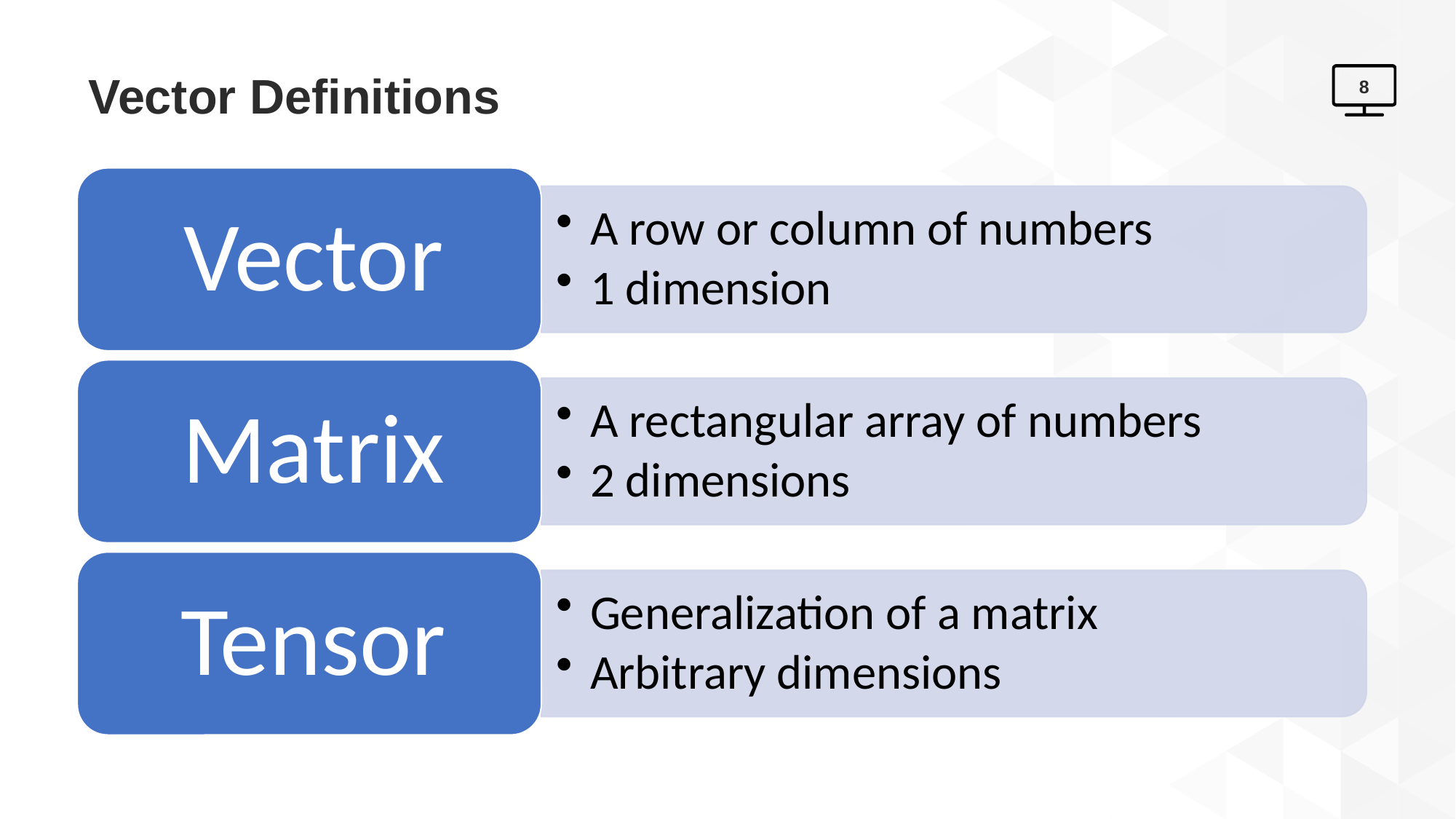

# Vector Definitions
8
A row or column of numbers
1 dimension
Vector
A rectangular array of numbers
2 dimensions
Matrix
Generalization of a matrix
Arbitrary dimensions
Tensor